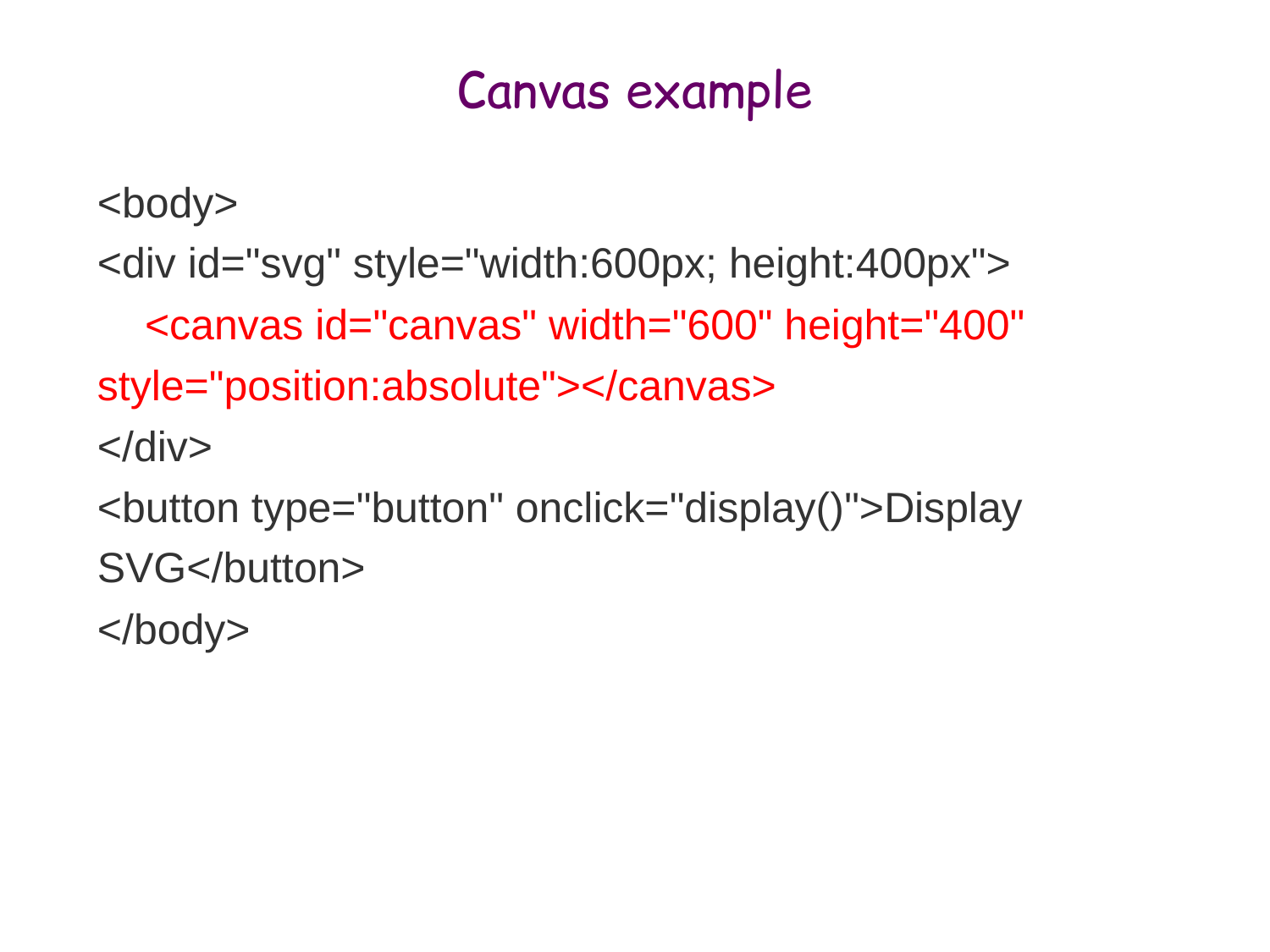

# Canvas example
<body>
<div id="svg" style="width:600px; height:400px">
    <canvas id="canvas" width="600" height="400" style="position:absolute"></canvas>
</div>
<button type="button" onclick="display()">Display SVG</button>
</body>